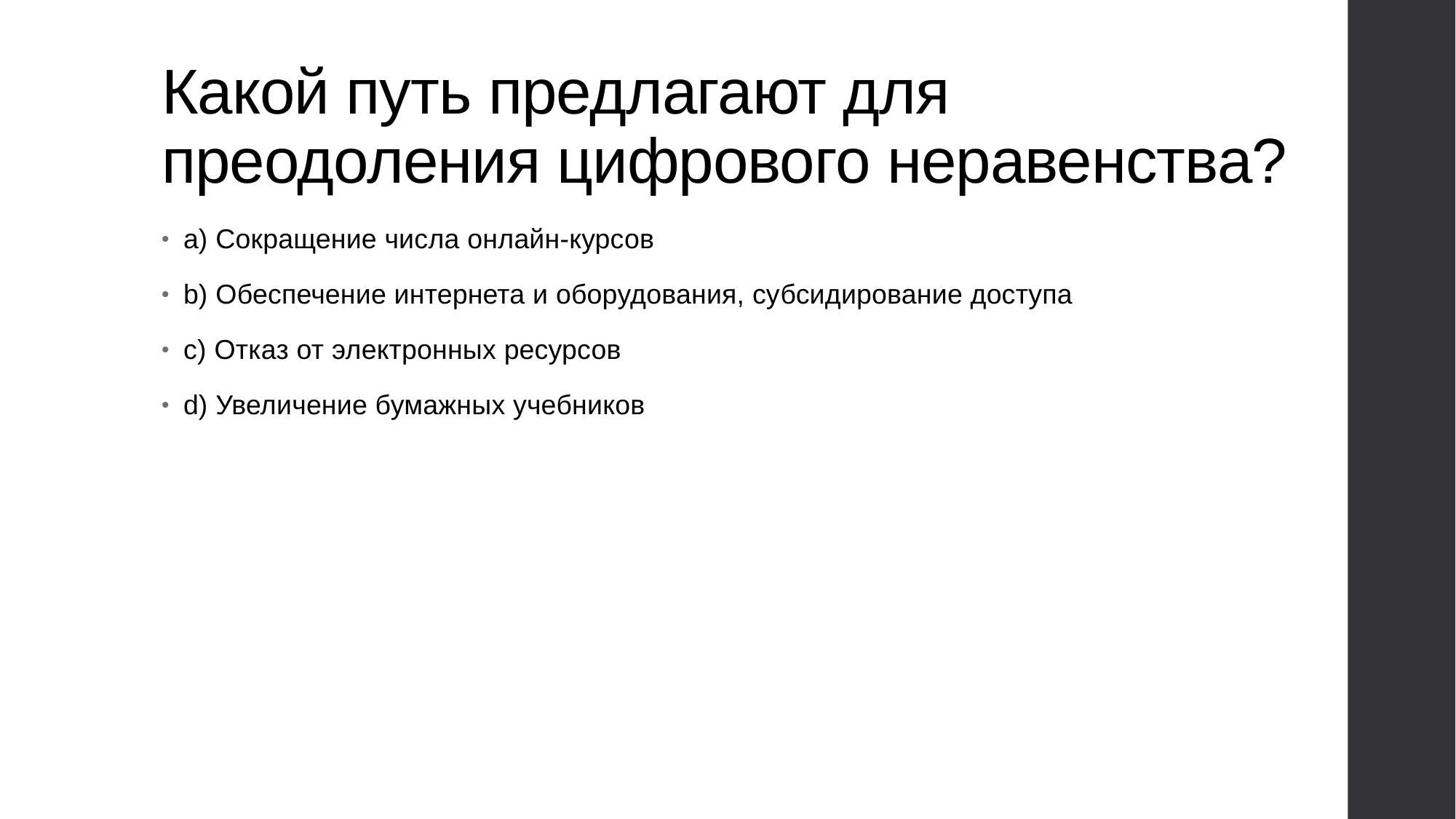

# Какой путь предлагают для преодоления цифрового неравенства?
a) Сокращение числа онлайн-курсов
b) Обеспечение интернета и оборудования, субсидирование доступа
c) Отказ от электронных ресурсов
d) Увеличение бумажных учебников